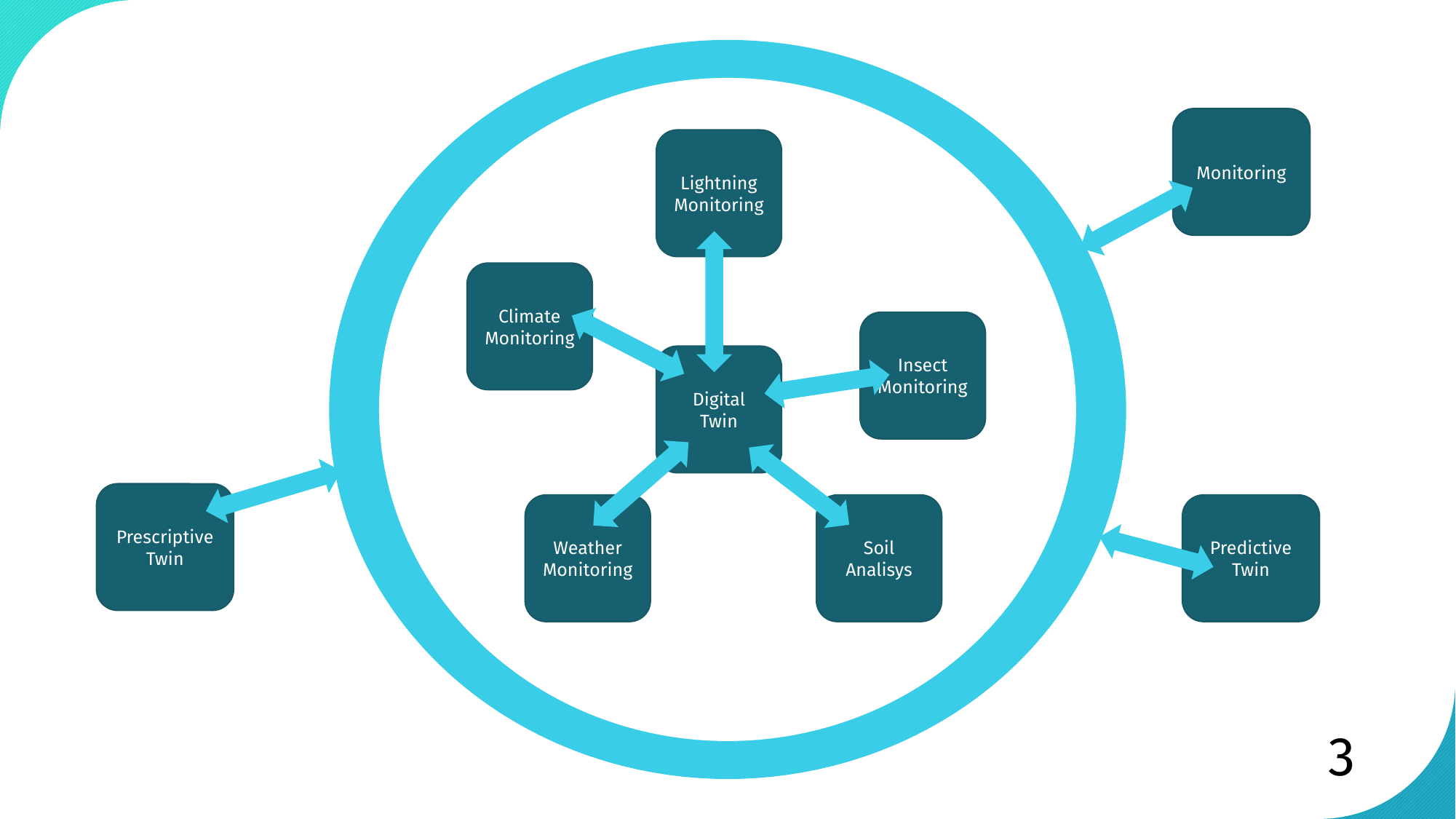

Monitoring
Lightning Monitoring

Climate Monitoring

Insect Monitoring

Digital Twin

Prescriptive Twin
Weather Monitoring
Soil Analisys
Predictive Twin

3